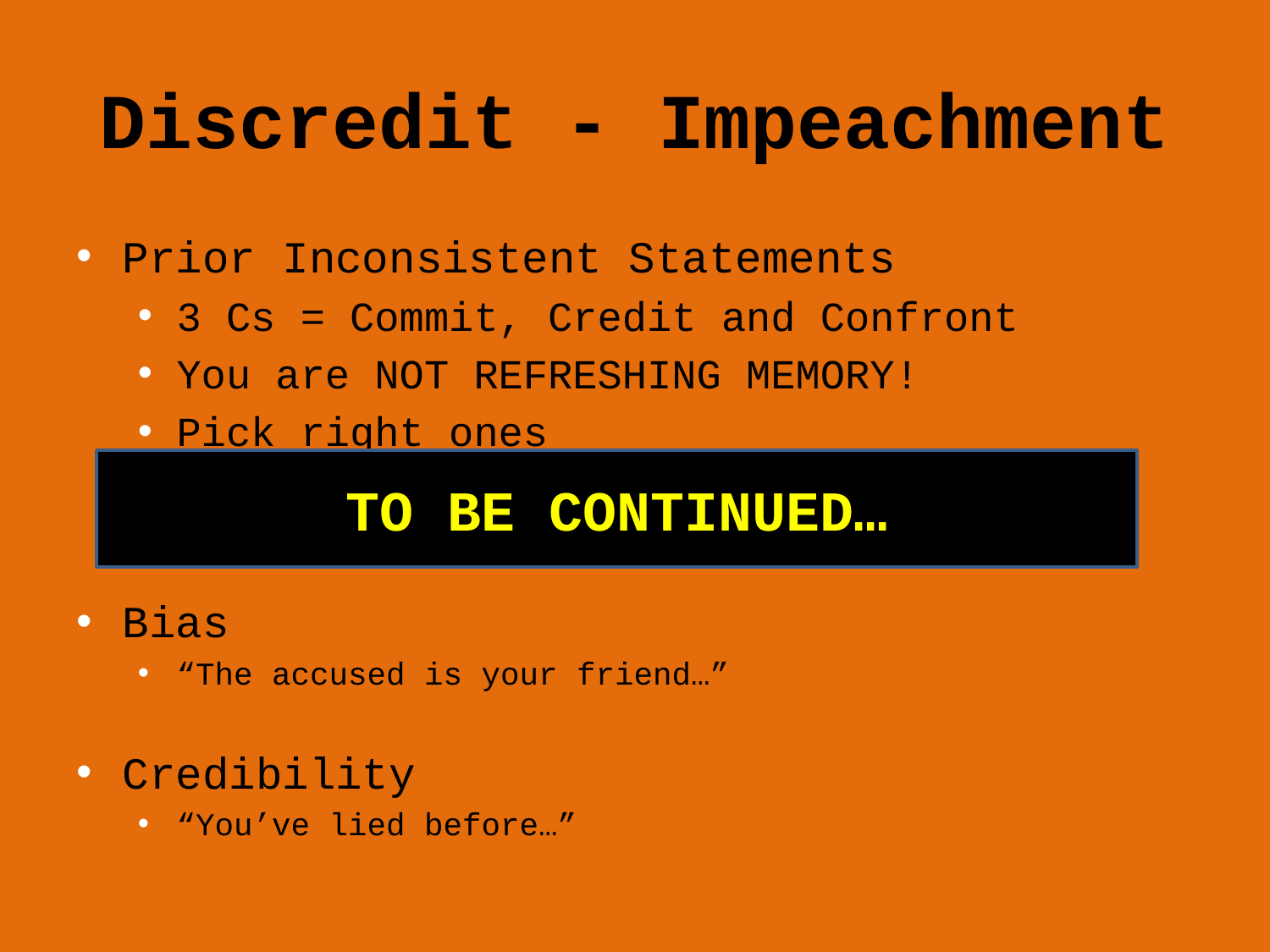

# Discredit - Impeachment
Prior Inconsistent Statements
3 Cs = Commit, Credit and Confront
You are NOT REFRESHING MEMORY!
Pick right ones
MRE 613 vs. 801(d)(1)(A)

Bias
“The accused is your friend…”

Credibility
“You’ve lied before…”

TO BE CONTINUED…